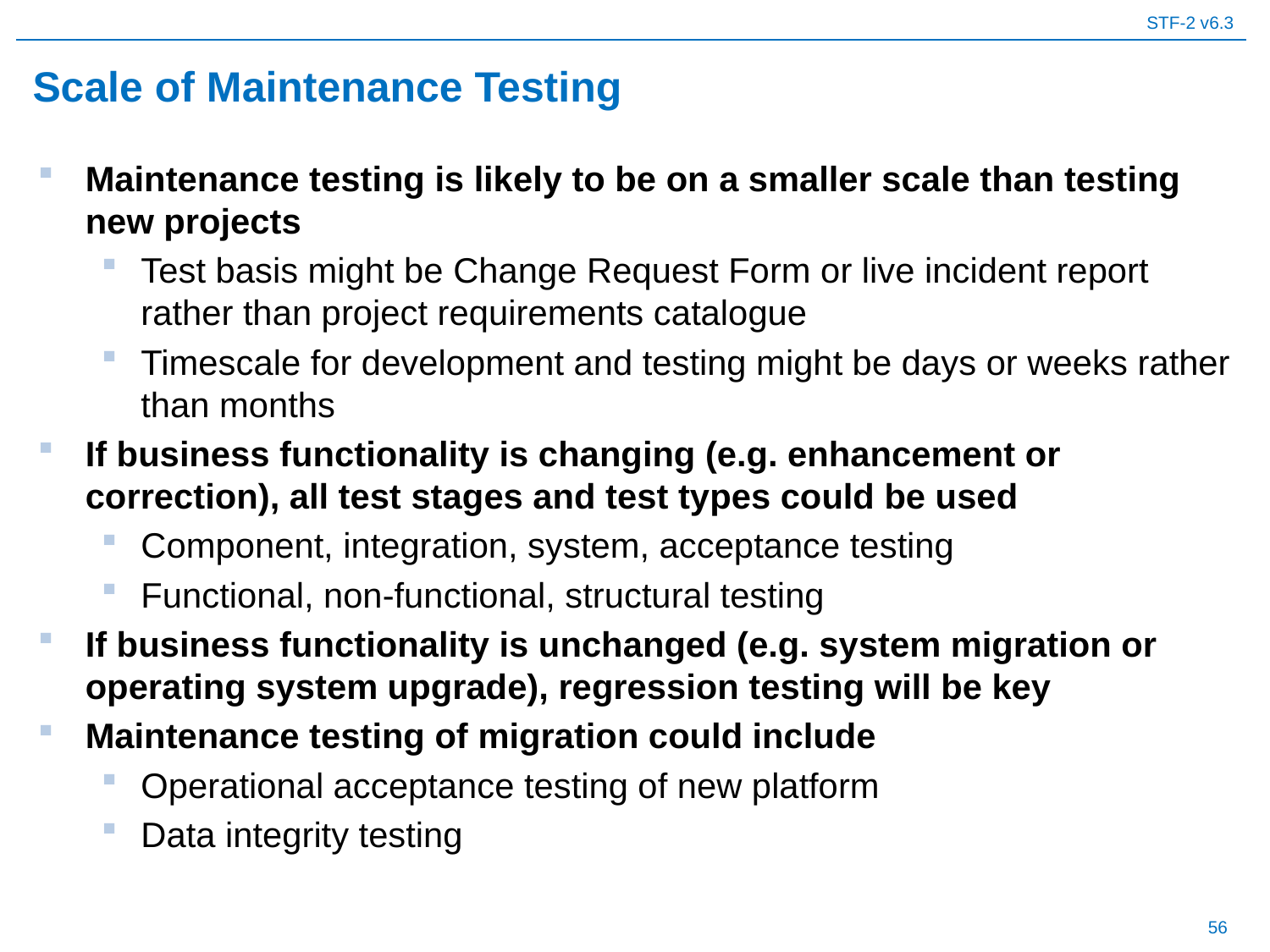

# Scale of Maintenance Testing
Maintenance testing is likely to be on a smaller scale than testing new projects
Test basis might be Change Request Form or live incident report rather than project requirements catalogue
Timescale for development and testing might be days or weeks rather than months
If business functionality is changing (e.g. enhancement or correction), all test stages and test types could be used
Component, integration, system, acceptance testing
Functional, non-functional, structural testing
If business functionality is unchanged (e.g. system migration or operating system upgrade), regression testing will be key
Maintenance testing of migration could include
Operational acceptance testing of new platform
Data integrity testing